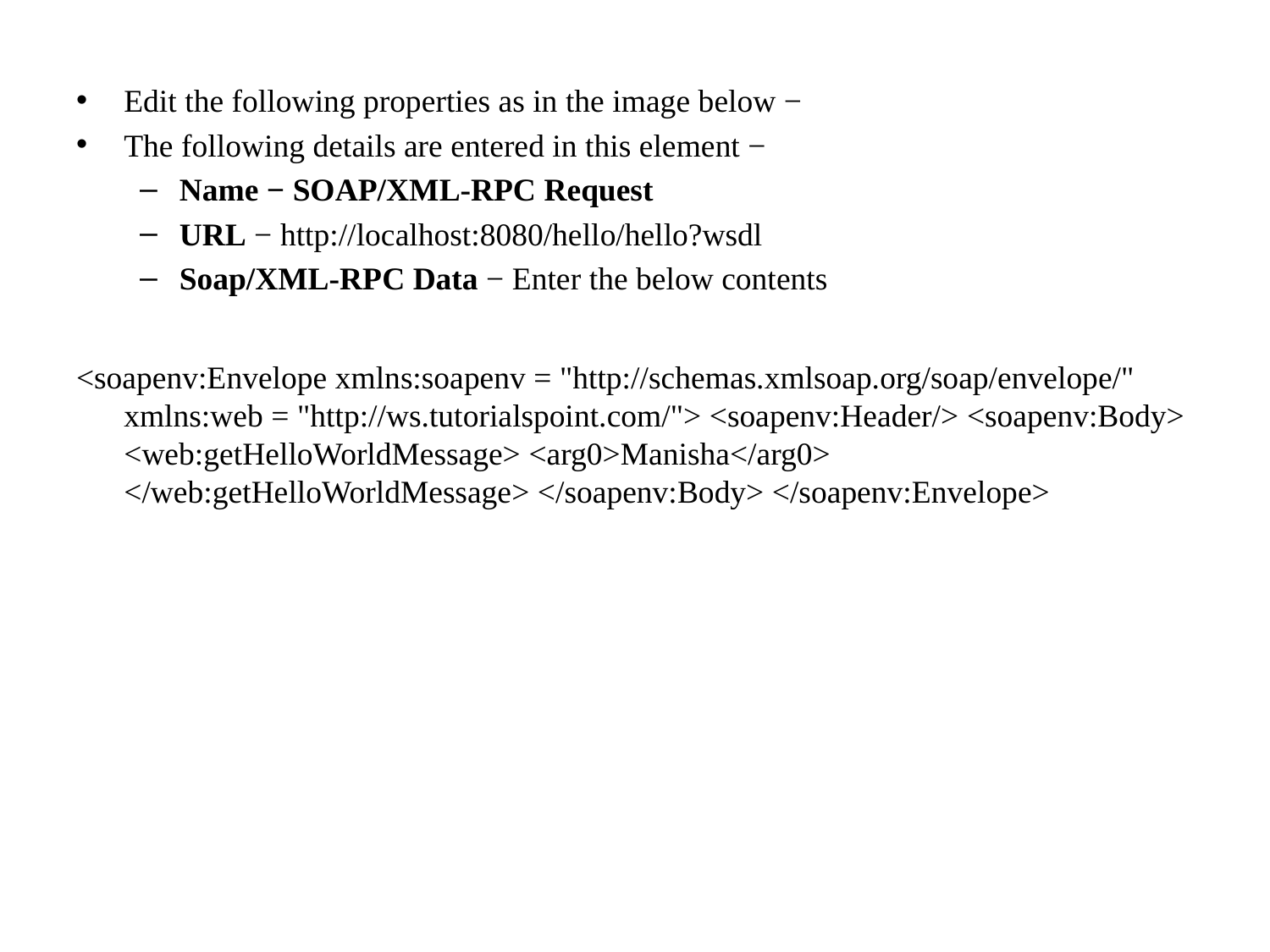

Edit the following properties as in the image below −
The following details are entered in this element −
Name − SOAP/XML-RPC Request
URL − http://localhost:8080/hello/hello?wsdl
Soap/XML-RPC Data − Enter the below contents

<soapenv:Envelope xmlns:soapenv = "http://schemas.xmlsoap.org/soap/envelope/" xmlns:web = "http://ws.tutorialspoint.com/"> <soapenv:Header/> <soapenv:Body> <web:getHelloWorldMessage> <arg0>Manisha</arg0> </web:getHelloWorldMessage> </soapenv:Body> </soapenv:Envelope>